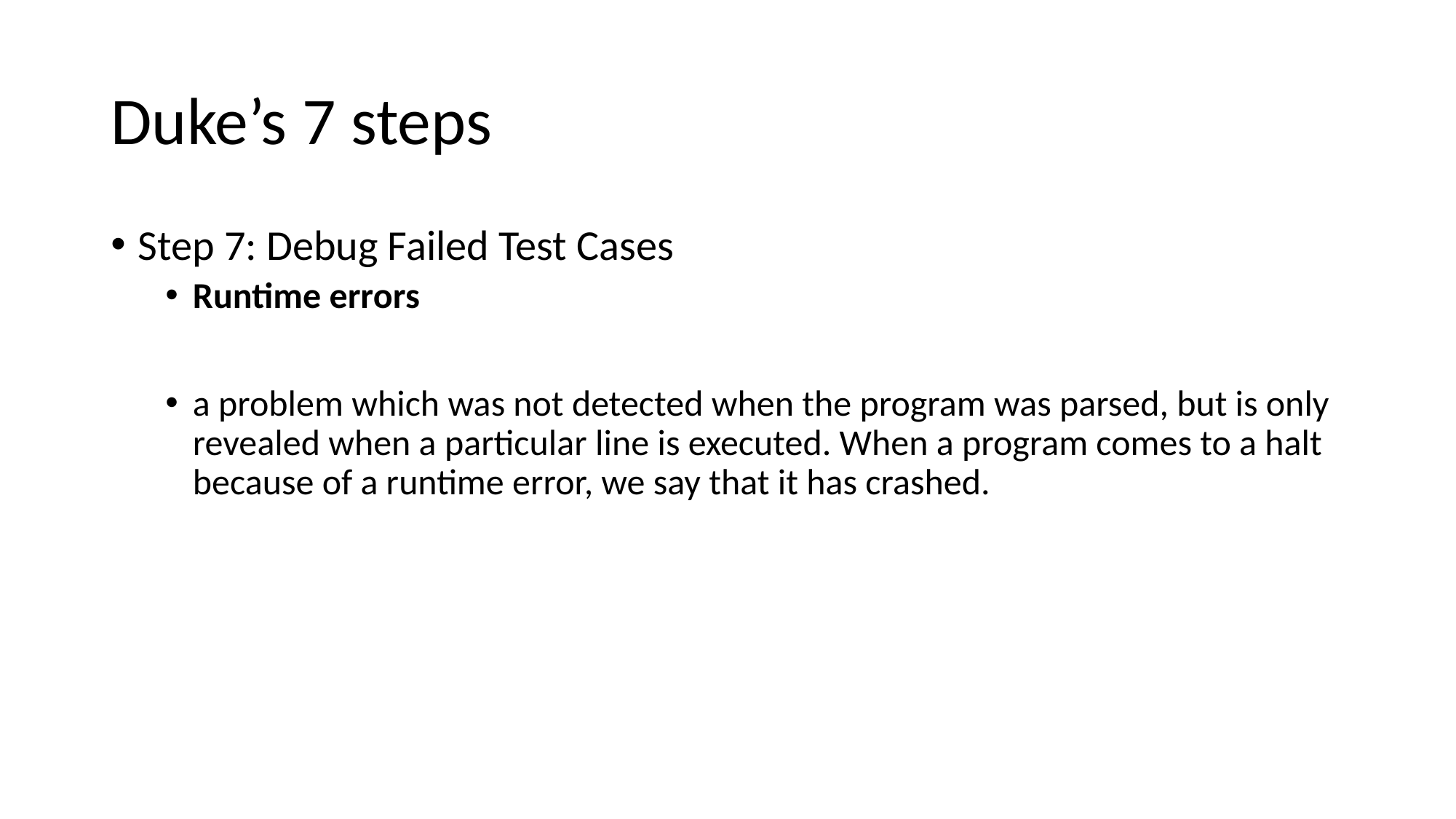

# Duke’s 7 steps
Step 7: Debug Failed Test Cases
Runtime errors

a problem which was not detected when the program was parsed, but is only revealed when a particular line is executed. When a program comes to a halt because of a runtime error, we say that it has crashed.